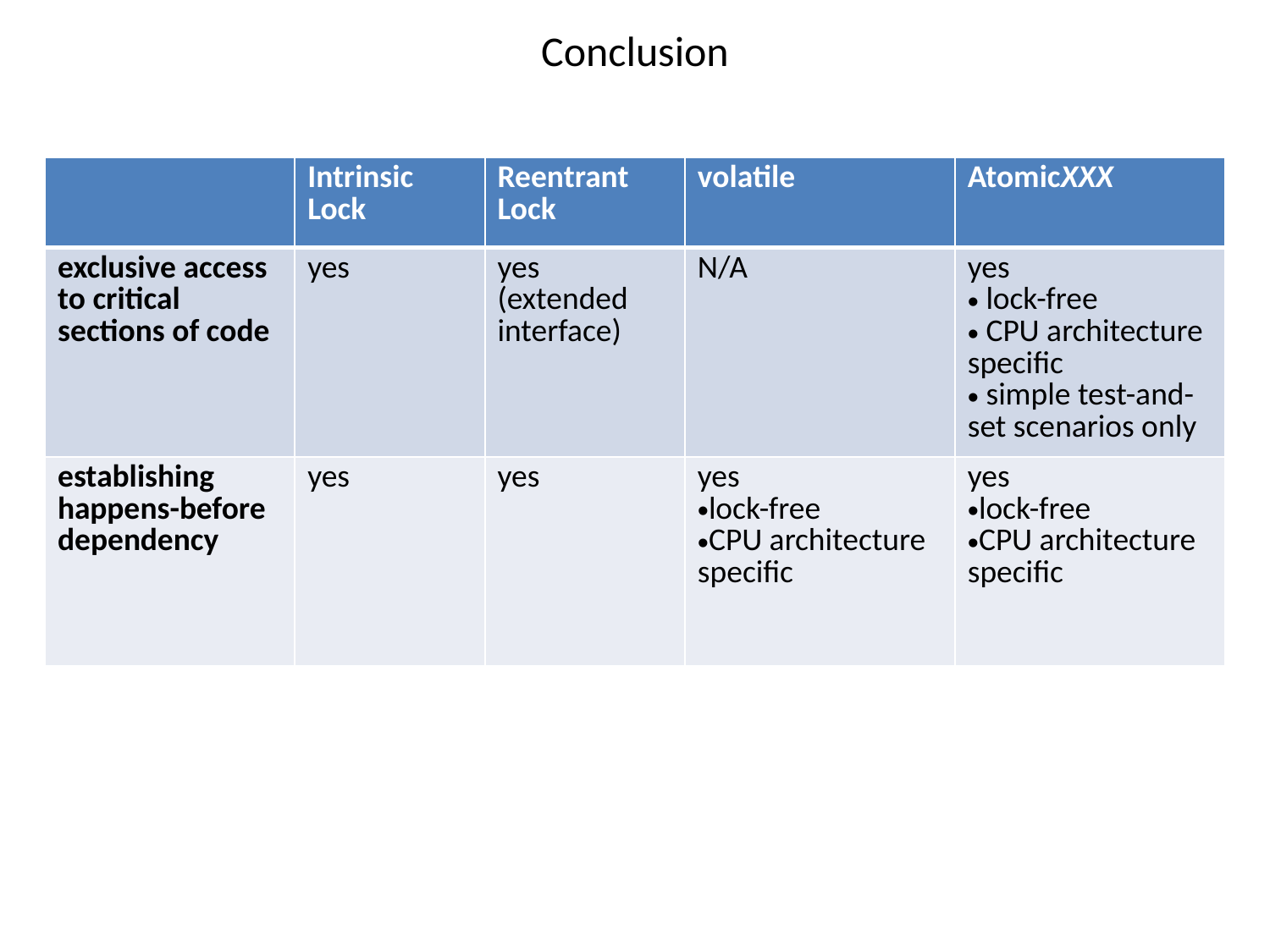

# Conclusion
|  | Intrinsic Lock | Reentrant Lock | volatile | AtomicXXX |
| --- | --- | --- | --- | --- |
| exclusive access to critical sections of code | yes | yes (extended interface) | N/A | yes lock-free CPU architecture specific simple test-and-set scenarios only |
| establishing happens-before dependency | yes | yes | yes lock-free CPU architecture specific | yes lock-free CPU architecture specific |